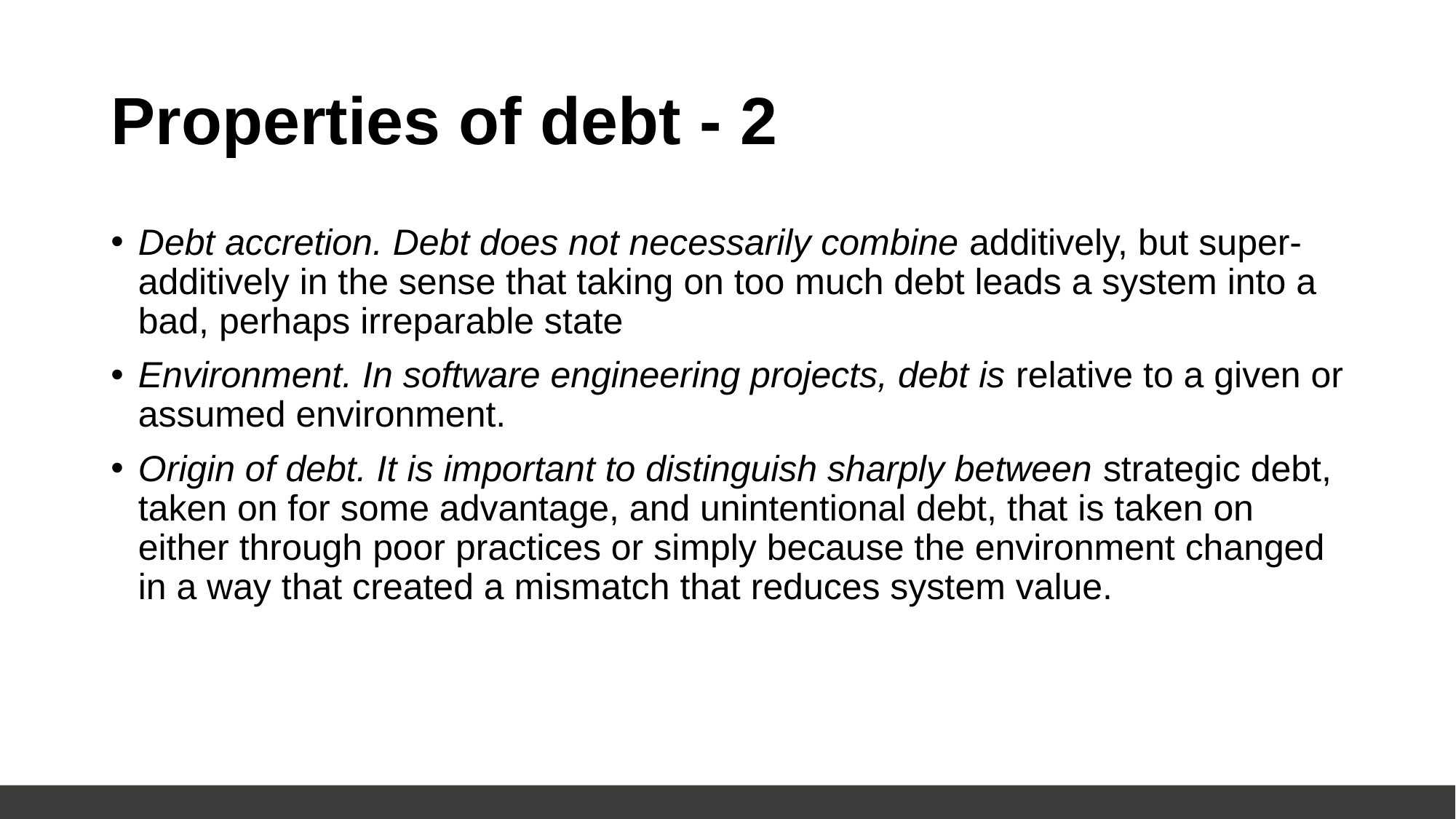

# Properties of debt - 2
Debt accretion. Debt does not necessarily combine additively, but super-additively in the sense that taking on too much debt leads a system into a bad, perhaps irreparable state
Environment. In software engineering projects, debt is relative to a given or assumed environment.
Origin of debt. It is important to distinguish sharply between strategic debt, taken on for some advantage, and unintentional debt, that is taken on either through poor practices or simply because the environment changed in a way that created a mismatch that reduces system value.